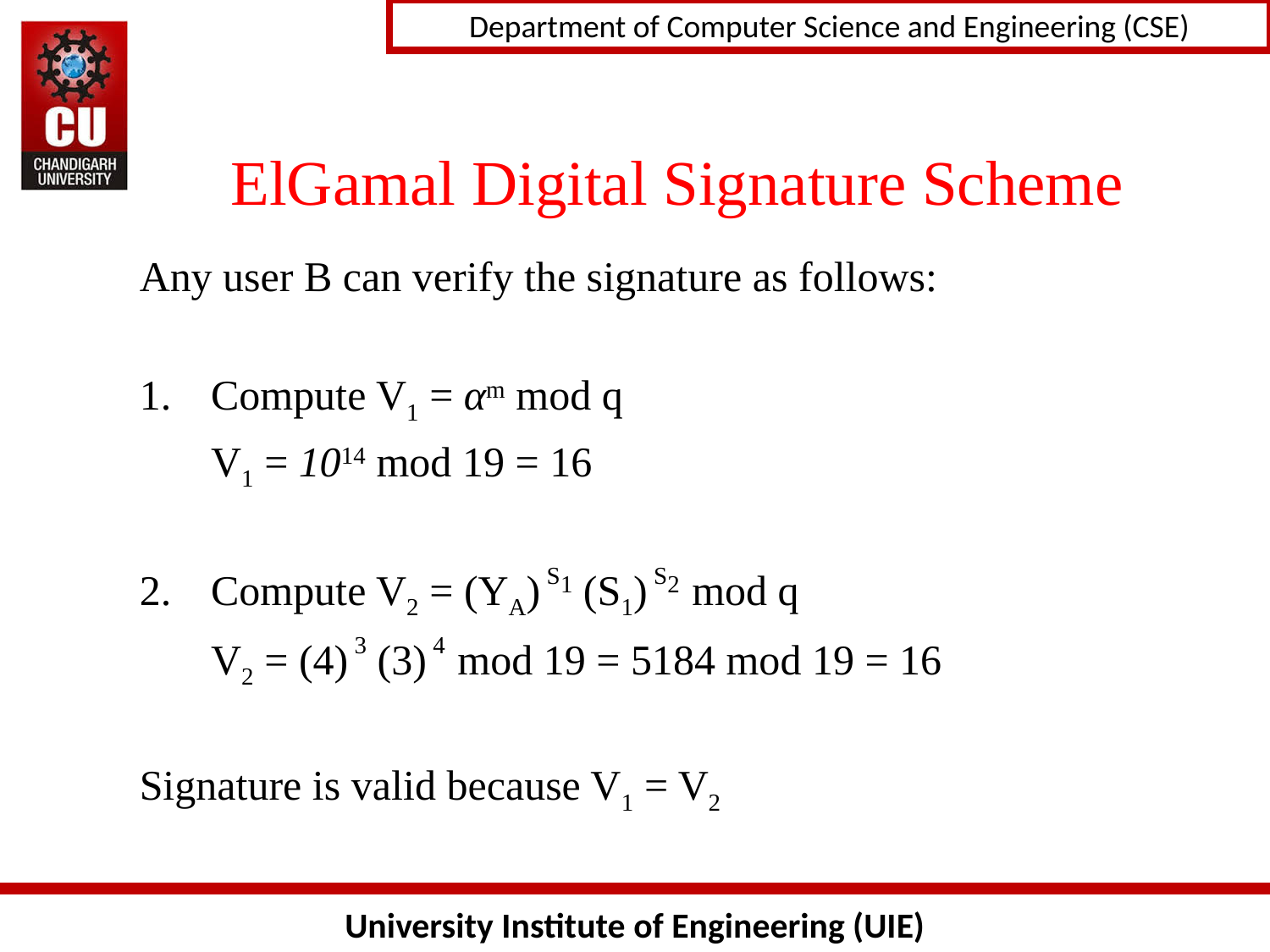

# ElGamal Digital Signature Scheme
Any user B can verify the signature as follows:

Compute V1 = αm mod q
	V1 = 1014 mod 19 = 16

2.	Compute V2 = (YA) S1 (S1) S2  mod q
	V2 = (4) 3 (3) 4  mod 19 = 5184 mod 19 = 16

Signature is valid because V1 = V2